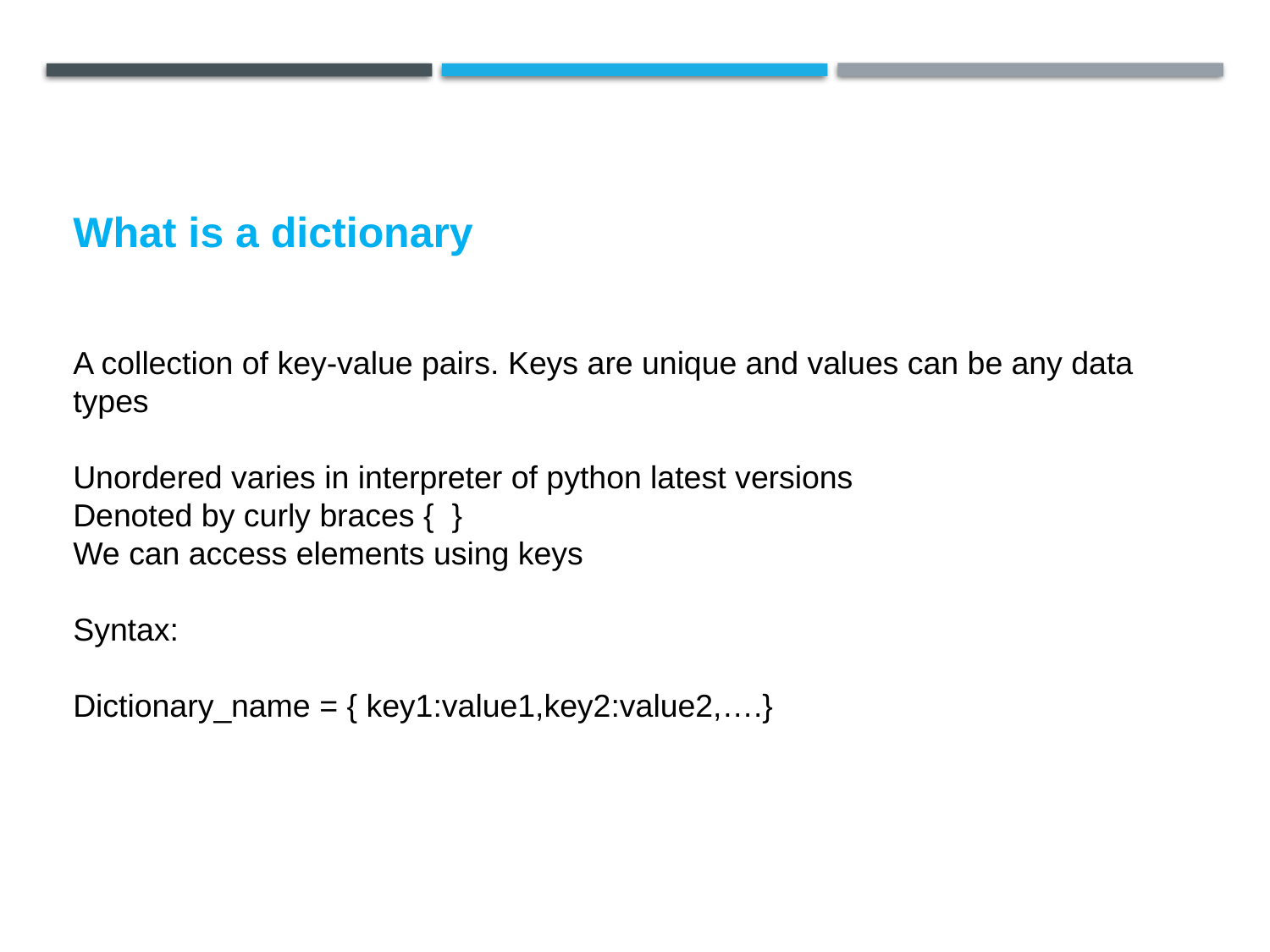

# What is a dictionary
A collection of key-value pairs. Keys are unique and values can be any data types

Unordered varies in interpreter of python latest versions
Denoted by curly braces {  }
We can access elements using keys

Syntax:

Dictionary_name = { key1:value1,key2:value2,….}